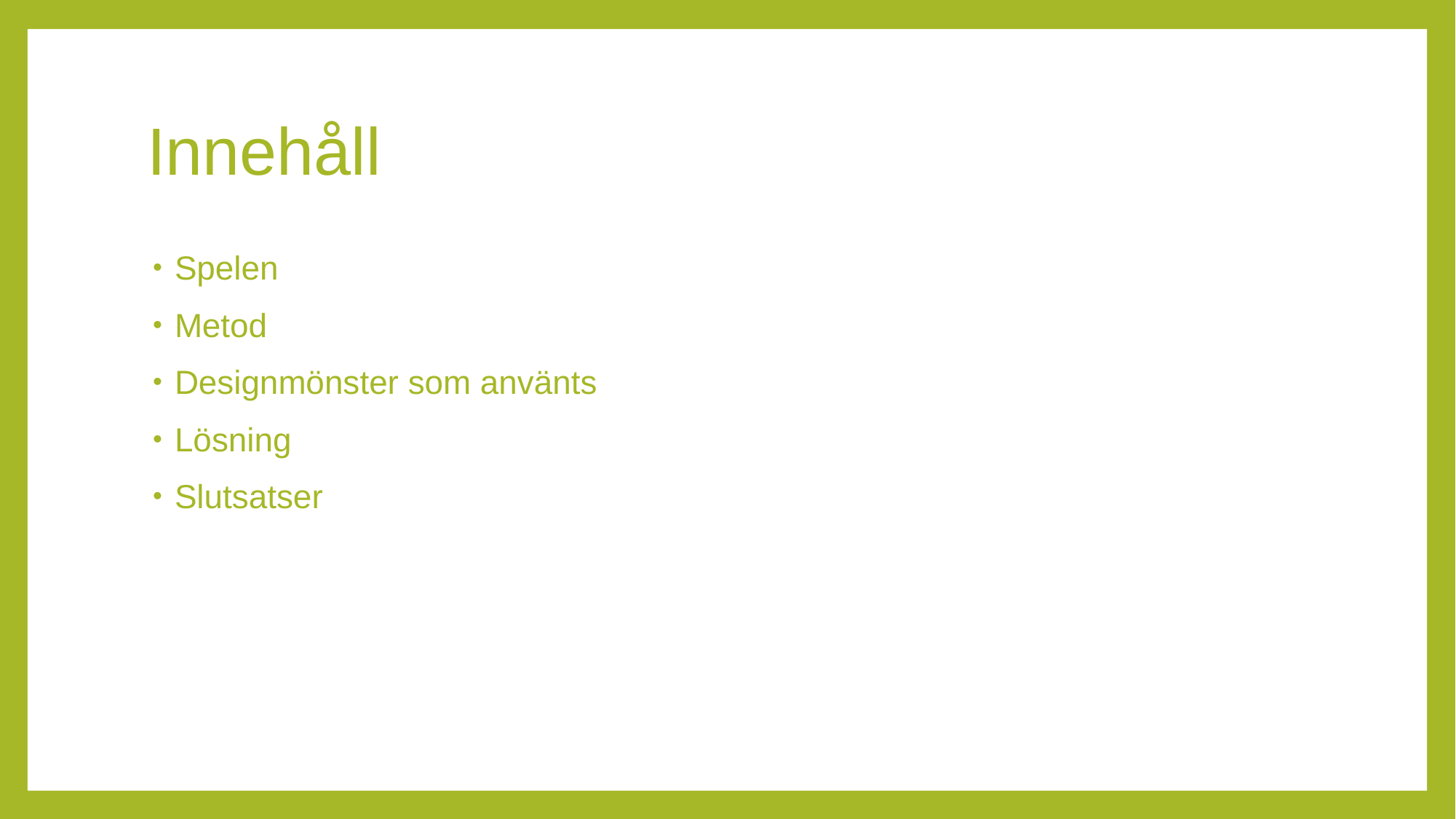

# Innehåll
Spelen
Metod
Designmönster som använts
Lösning
Slutsatser